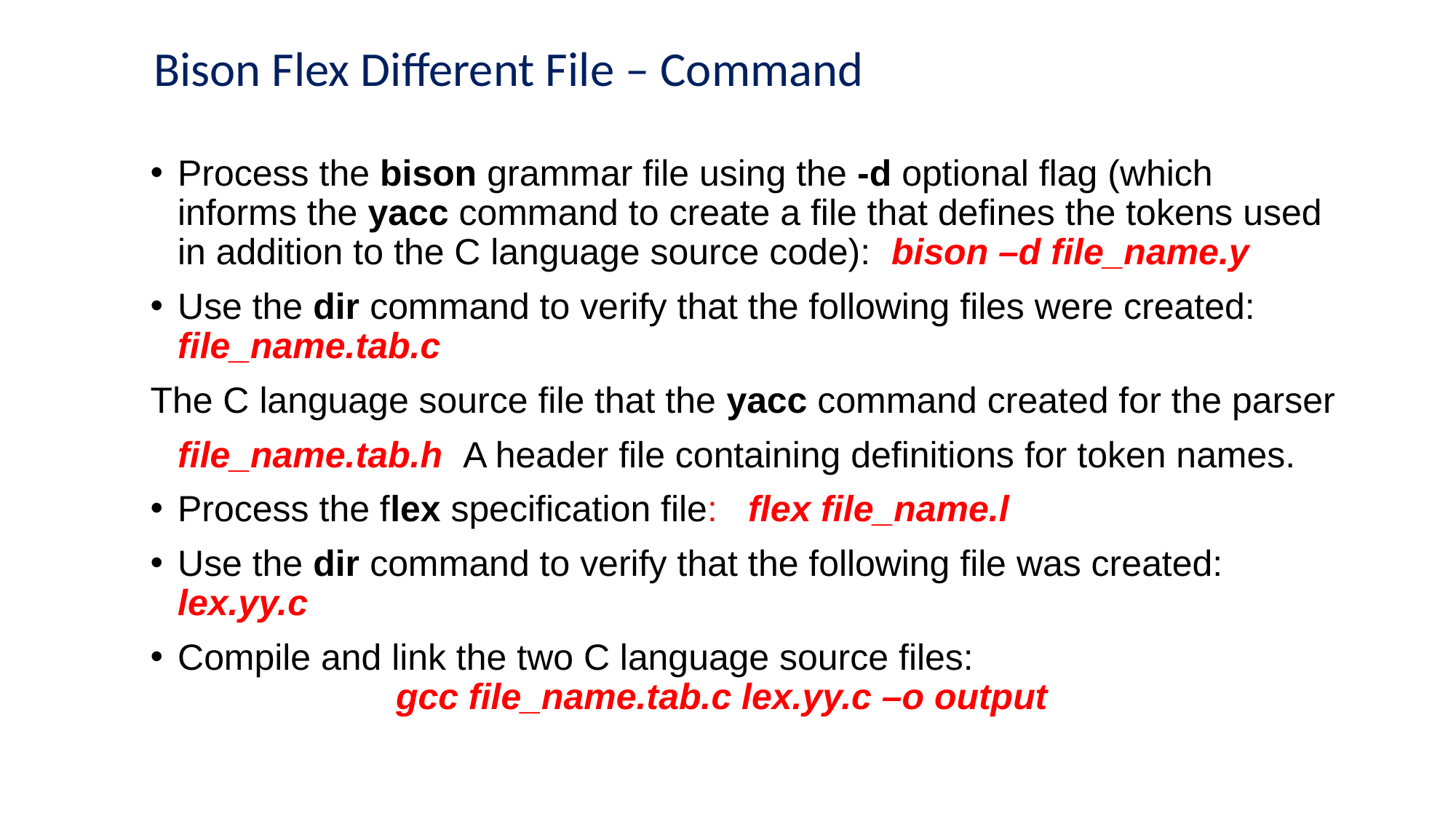

# Bison Flex Different File – Command
Process the bison grammar file using the -d optional flag (which informs the yacc command to create a file that defines the tokens used in addition to the C language source code):  bison –d file_name.y
Use the dir command to verify that the following files were created: file_name.tab.c
The C language source file that the yacc command created for the parser
	file_name.tab.h  A header file containing definitions for token names.
Process the flex specification file:   flex file_name.l
Use the dir command to verify that the following file was created:   lex.yy.c
Compile and link the two C language source files:                 				gcc file_name.tab.c lex.yy.c –o output